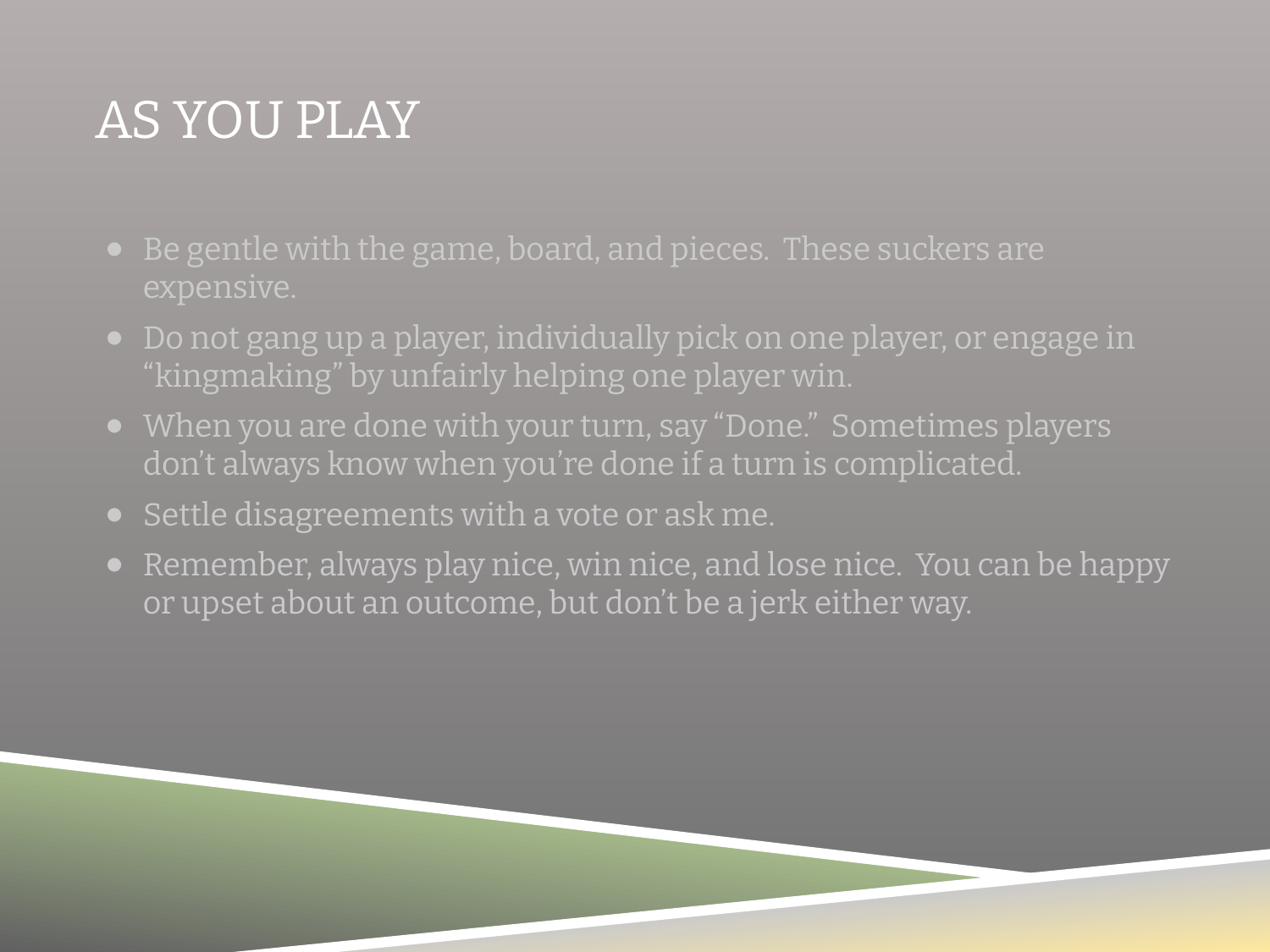

# AS YOU PLAY
Be gentle with the game, board, and pieces.  These suckers are expensive.
Do not gang up a player, individually pick on one player, or engage in “kingmaking” by unfairly helping one player win.
When you are done with your turn, say “Done.”  Sometimes players don’t always know when you’re done if a turn is complicated.
Settle disagreements with a vote or ask me.
Remember, always play nice, win nice, and lose nice.  You can be happy or upset about an outcome, but don’t be a jerk either way.